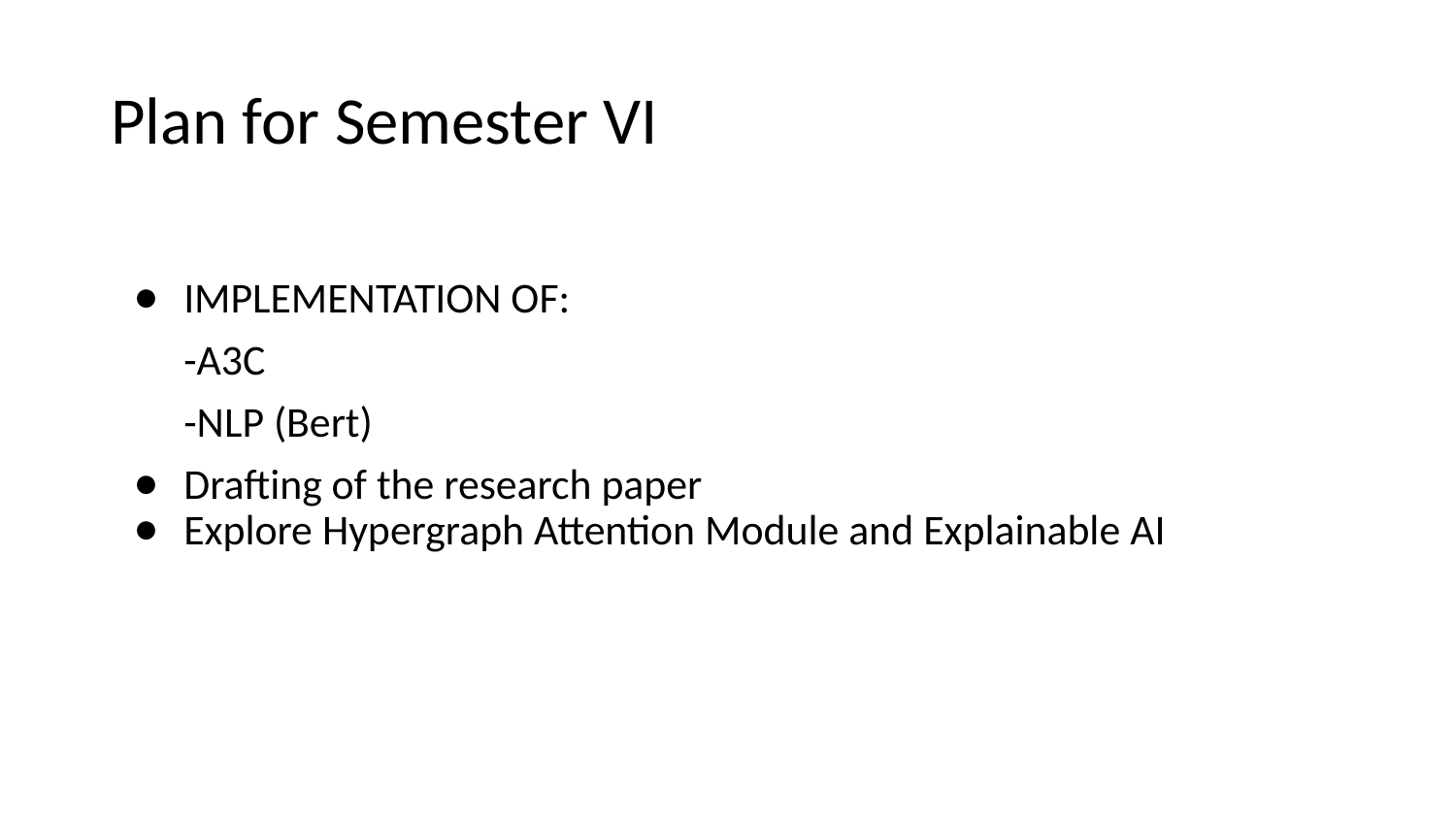

# Plan for Semester VI
IMPLEMENTATION OF:
-A3C
-NLP (Bert)
Drafting of the research paper
Explore Hypergraph Attention Module and Explainable AI